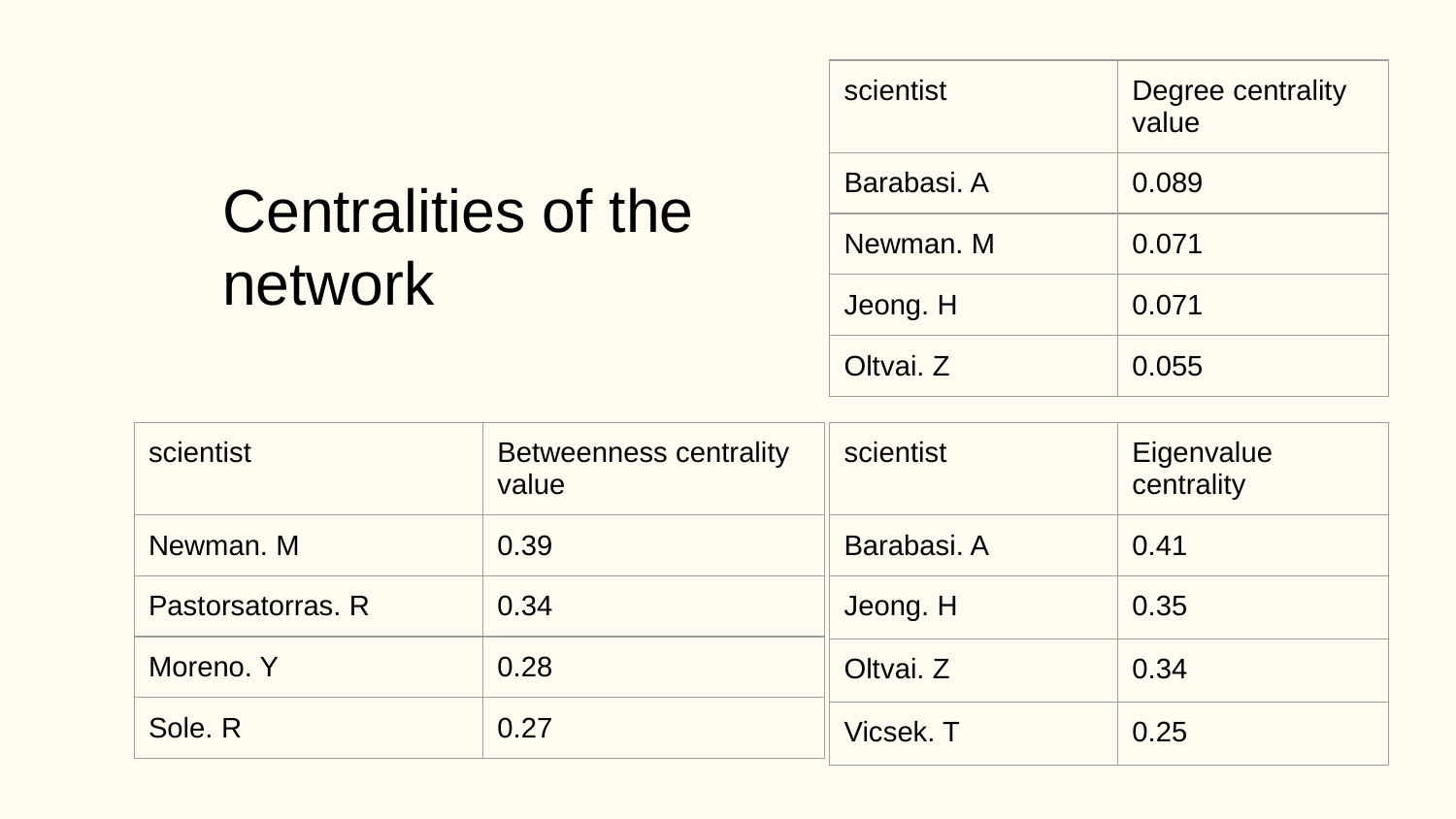

| scientist | Degree centrality value |
| --- | --- |
| Barabasi. A | 0.089 |
| Newman. M | 0.071 |
| Jeong. H | 0.071 |
| Oltvai. Z | 0.055 |
# Centralities of the network
| scientist | Eigenvalue centrality |
| --- | --- |
| Barabasi. A | 0.41 |
| Jeong. H | 0.35 |
| Oltvai. Z | 0.34 |
| Vicsek. T | 0.25 |
| scientist | Betweenness centrality value |
| --- | --- |
| Newman. M | 0.39 |
| Pastorsatorras. R | 0.34 |
| Moreno. Y | 0.28 |
| Sole. R | 0.27 |